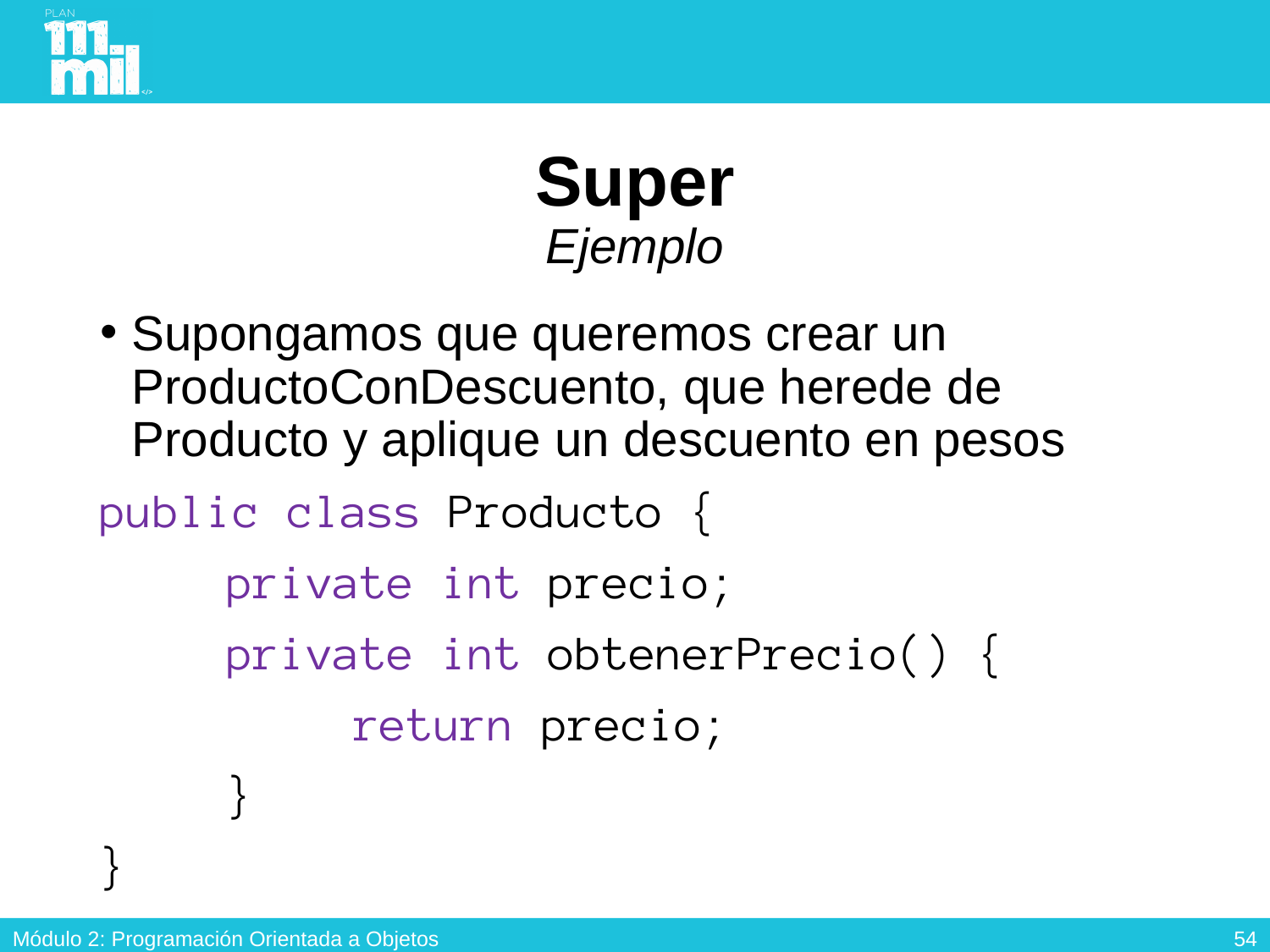

# Super Ejemplo
Supongamos que queremos crear un ProductoConDescuento, que herede de Producto y aplique un descuento en pesos
public class Producto {
	private int precio;
	private int obtenerPrecio() {
		return precio;
	}
}
54
Módulo 2: Programación Orientada a Objetos